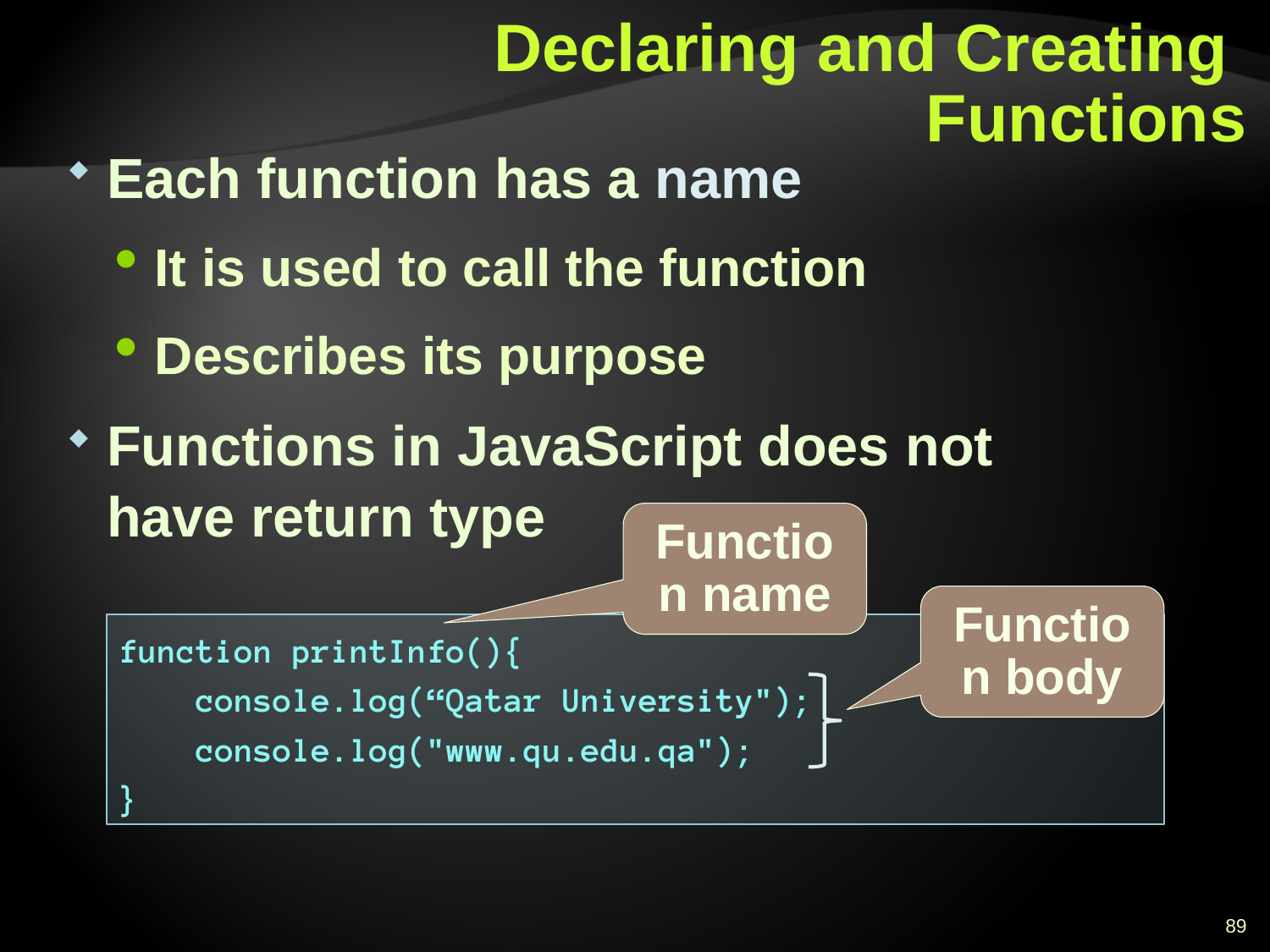

# Declaring and Creating Functions
Each function has a name
It is used to call the function
Describes its purpose
Functions in JavaScript does not
have return type
Function name
Function body
function printInfo(){
    console.log(“Qatar University");
    console.log("www.qu.edu.qa");
}

89